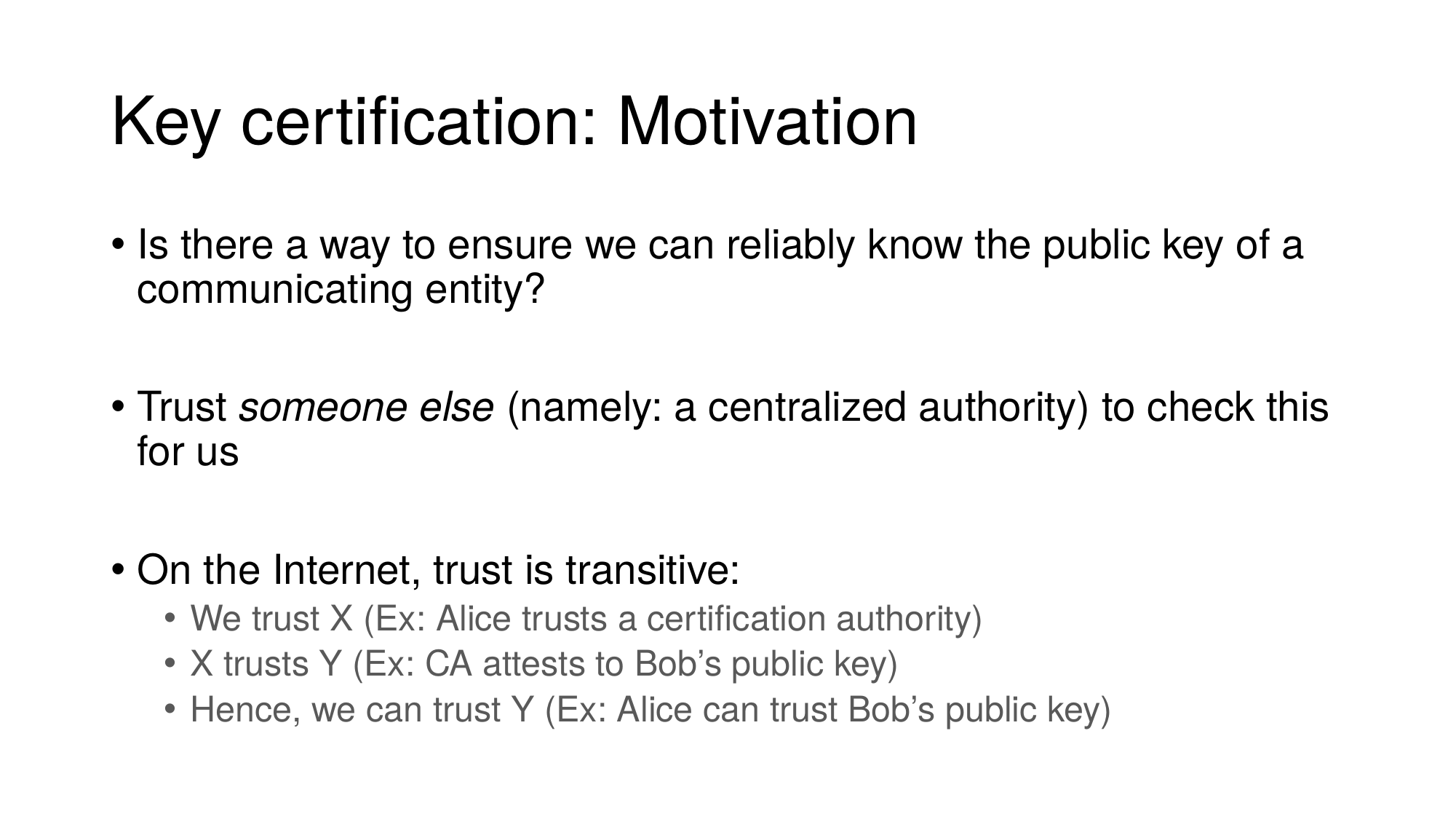

# Key certification: Motivation
Is there a way to ensure we can reliably know the public key of a communicating entity?

Trust someone else (namely: a centralized authority) to check this for us

On the Internet, trust is transitive:
We trust X (Ex: Alice trusts a certification authority)
X trusts Y (Ex: CA attests to Bob’s public key)
Hence, we can trust Y (Ex: Alice can trust Bob’s public key)